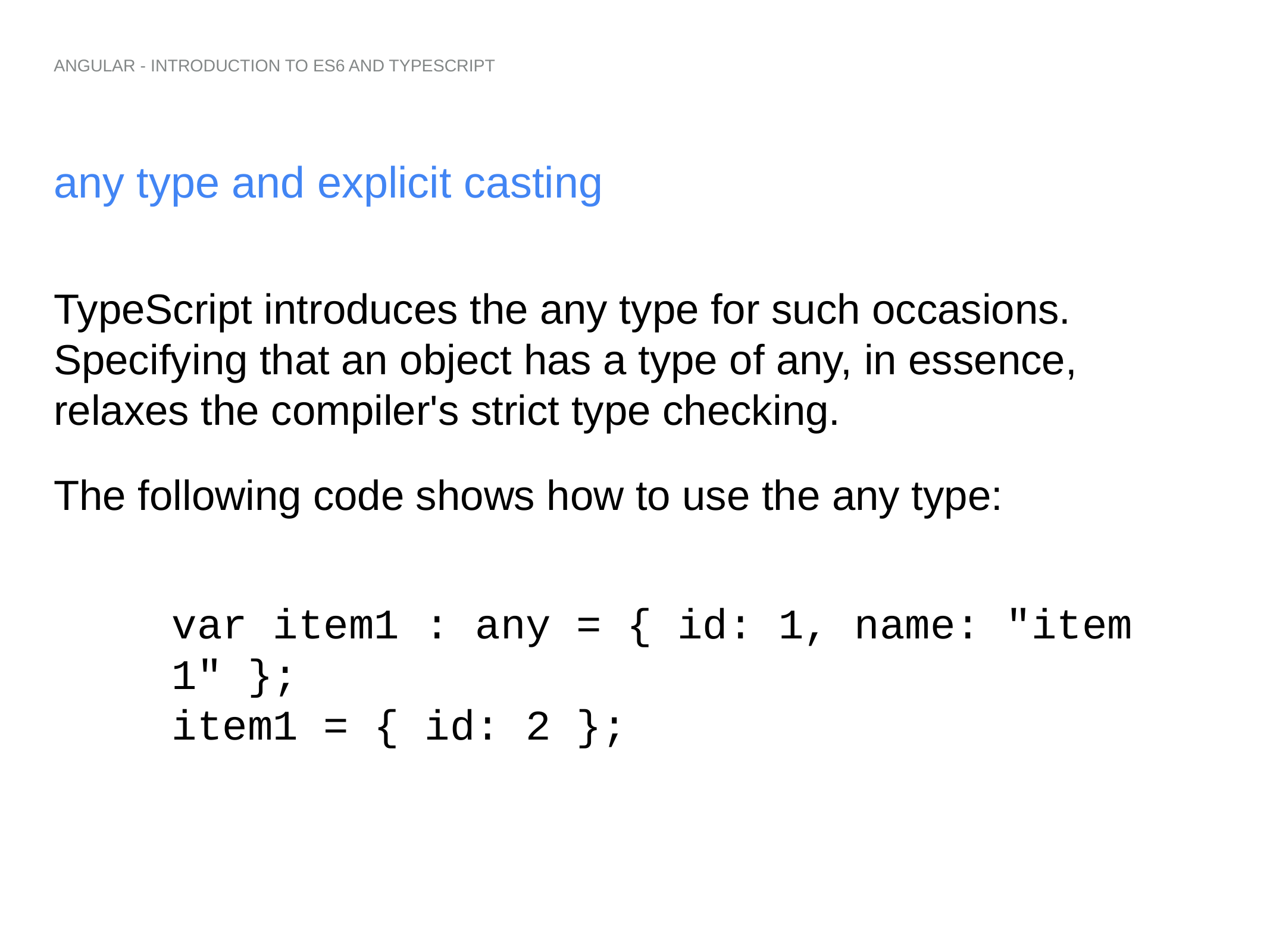

ANGULAR - INTRODUCTION TO ES6 AND TYPESCRIPT
# any type and explicit casting
TypeScript introduces the any type for such occasions. Specifying that an object has a type of any, in essence, relaxes the compiler's strict type checking.
The following code shows how to use the any type:

var item1 : any = { id: 1, name: "item 1" };
item1 = { id: 2 };